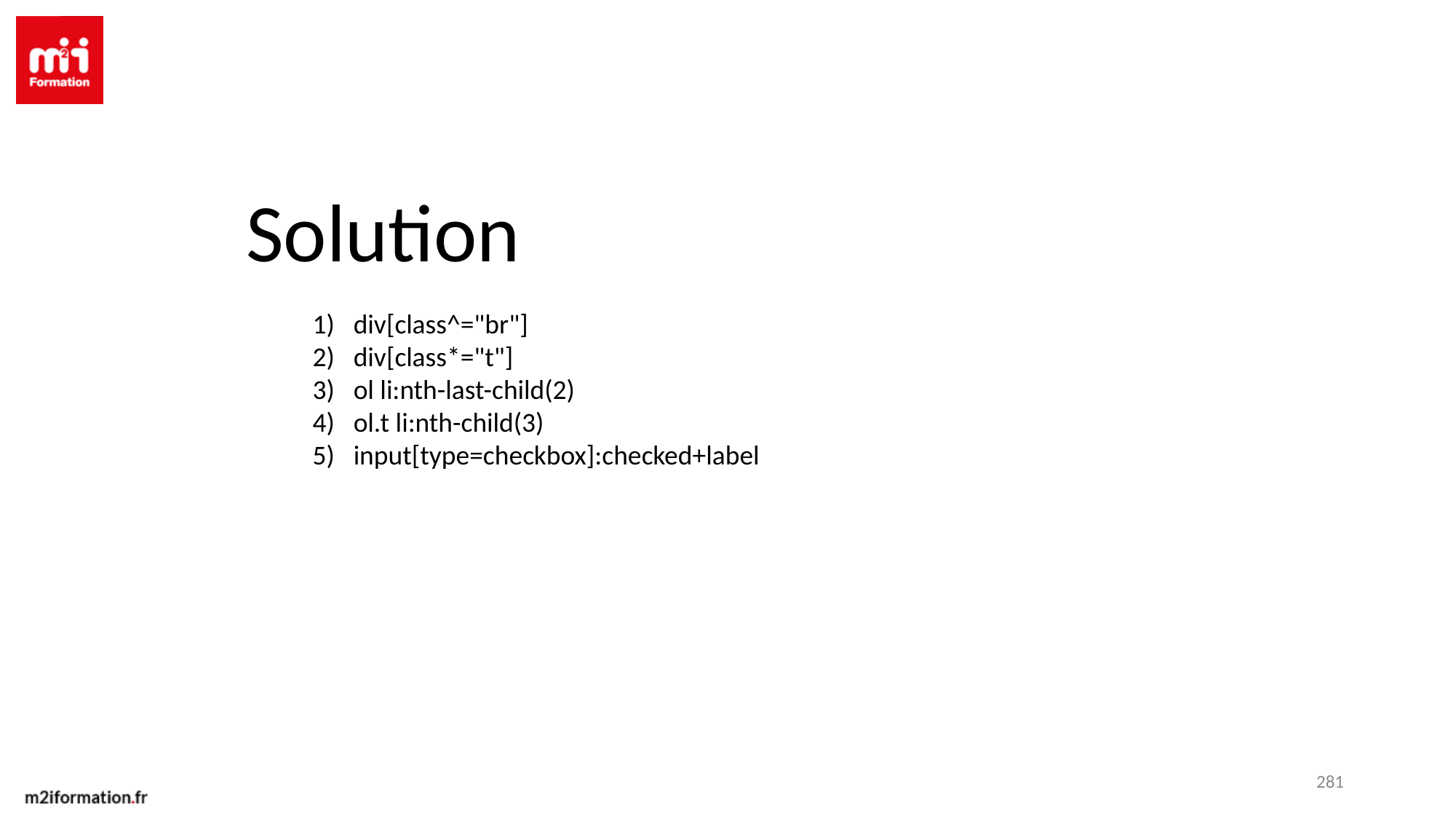

Solution
div[class^="br"]
div[class*="t"]
ol li:nth-last-child(2)
ol.t li:nth-child(3)
input[type=checkbox]:checked+label
281